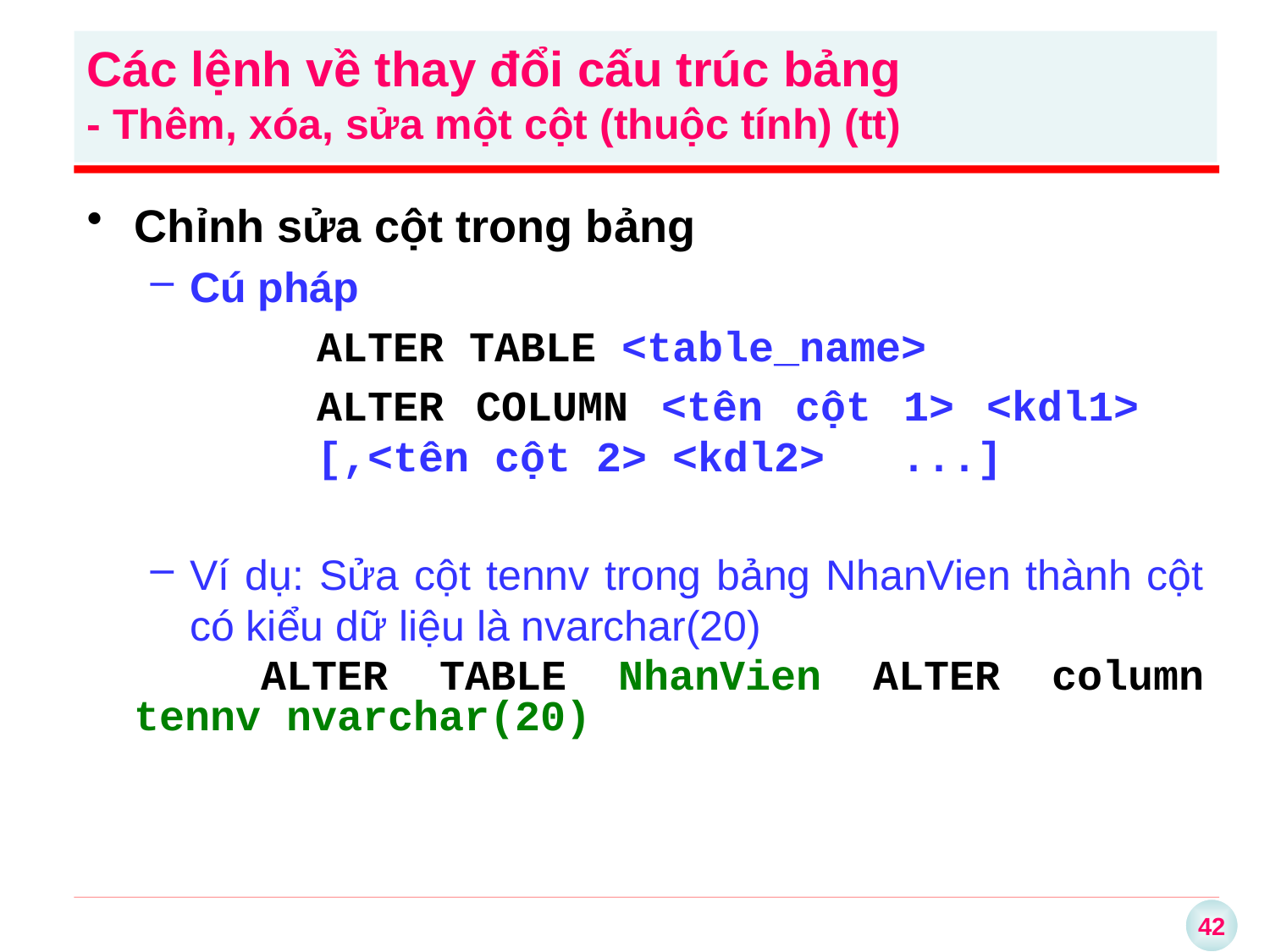

Các lệnh về thay đổi cấu trúc bảng
- Thêm, xóa, sửa một cột (thuộc tính) (tt)
Chỉnh sửa cột trong bảng
Cú pháp
		ALTER TABLE <table_name>
		ALTER COLUMN <tên cột 1> <kdl1>   	[,<tên cột 2> <kdl2>   ...]

Ví dụ: Sửa cột tennv trong bảng NhanVien thành cột có kiểu dữ liệu là nvarchar(20)
		ALTER TABLE NhanVien ALTER column tennv nvarchar(20)